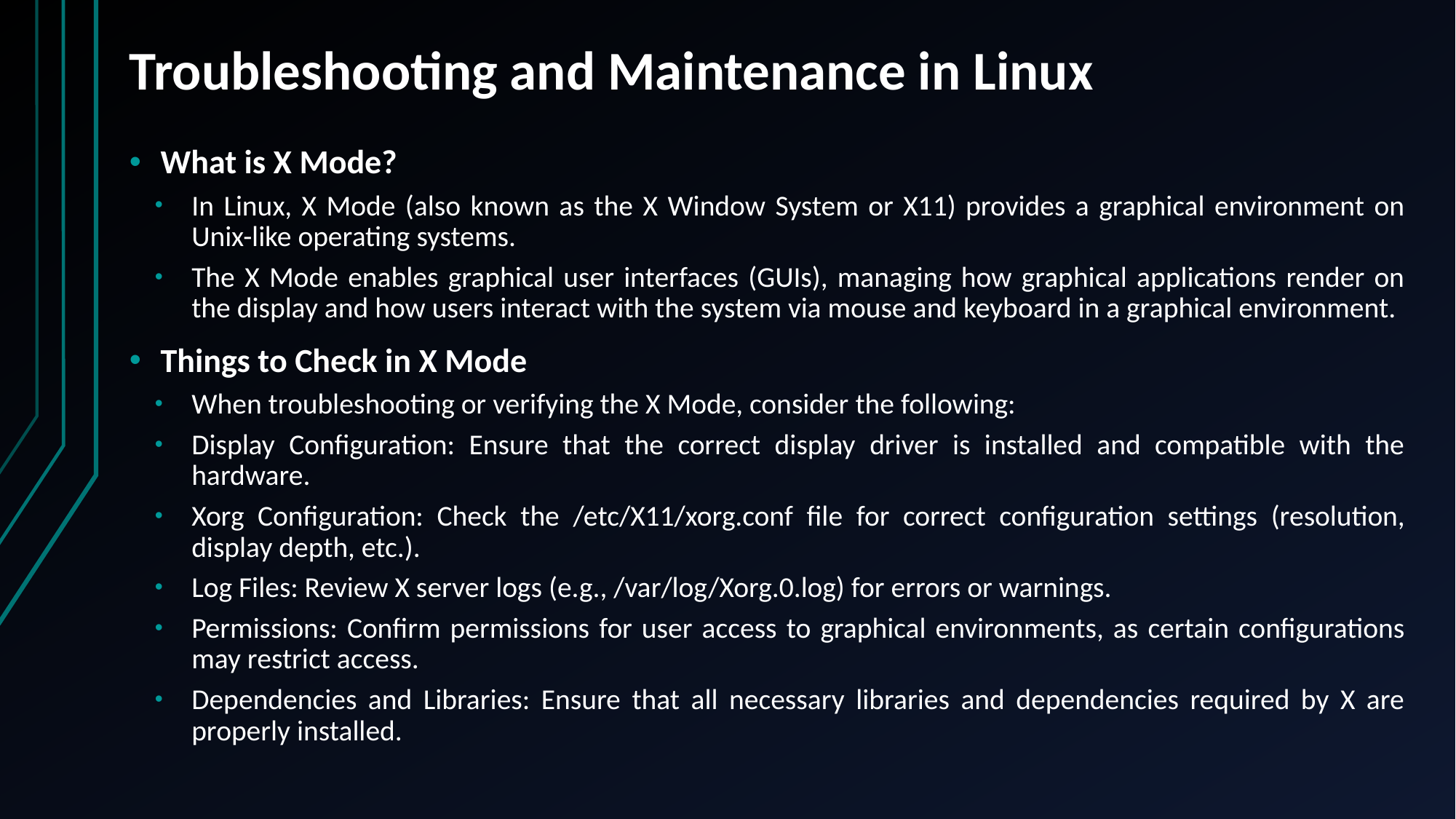

# Troubleshooting and Maintenance in Linux
What is X Mode?
In Linux, X Mode (also known as the X Window System or X11) provides a graphical environment on Unix-like operating systems.
The X Mode enables graphical user interfaces (GUIs), managing how graphical applications render on the display and how users interact with the system via mouse and keyboard in a graphical environment.
Things to Check in X Mode
When troubleshooting or verifying the X Mode, consider the following:
Display Configuration: Ensure that the correct display driver is installed and compatible with the hardware.
Xorg Configuration: Check the /etc/X11/xorg.conf file for correct configuration settings (resolution, display depth, etc.).
Log Files: Review X server logs (e.g., /var/log/Xorg.0.log) for errors or warnings.
Permissions: Confirm permissions for user access to graphical environments, as certain configurations may restrict access.
Dependencies and Libraries: Ensure that all necessary libraries and dependencies required by X are properly installed.